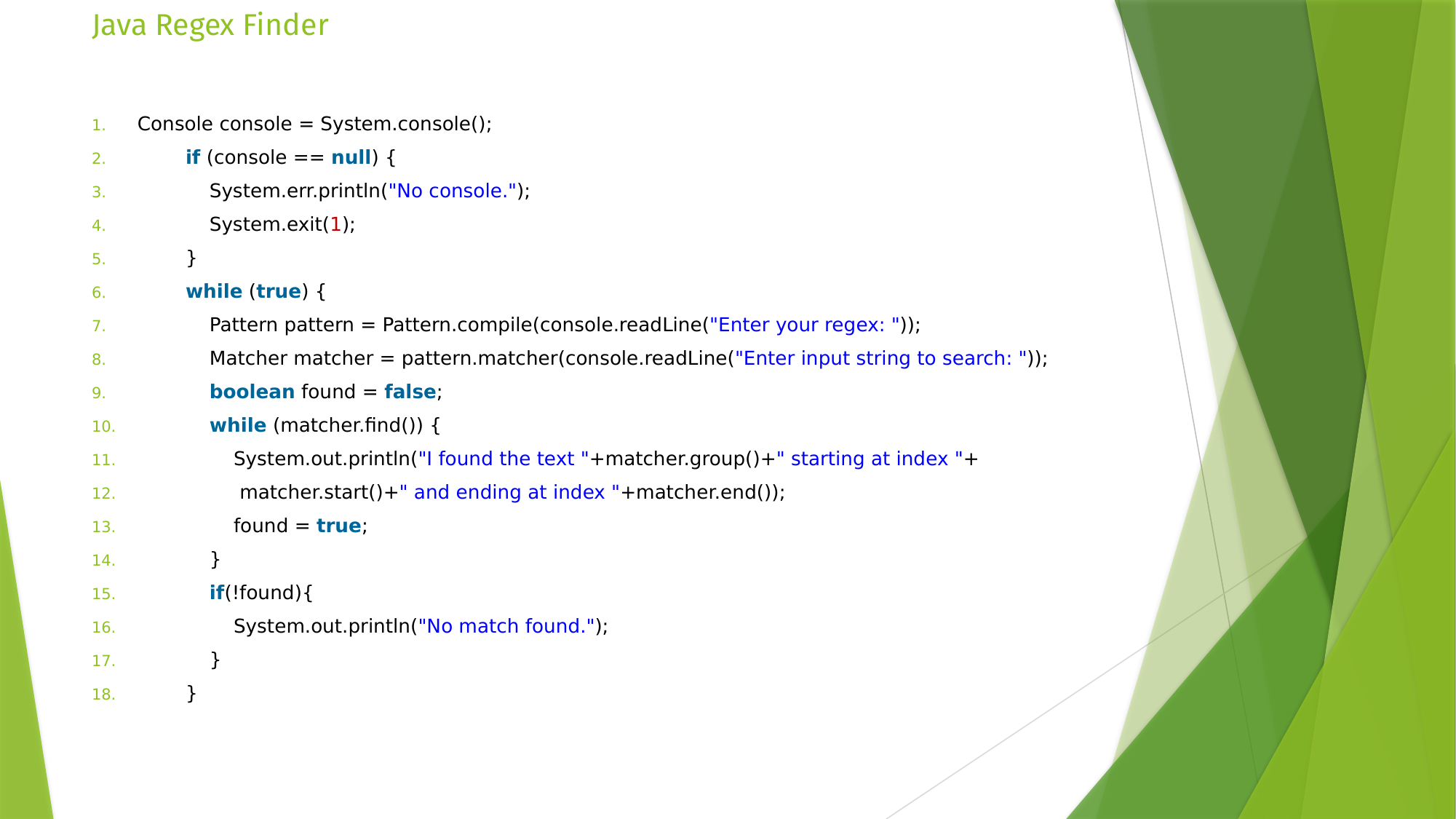

# Java Regex Finder
Console console = System.console();
        if (console == null) {
            System.err.println("No console.");
            System.exit(1);
        }
        while (true) {
            Pattern pattern = Pattern.compile(console.readLine("Enter your regex: "));
            Matcher matcher = pattern.matcher(console.readLine("Enter input string to search: "));
            boolean found = false;
            while (matcher.find()) {
                System.out.println("I found the text "+matcher.group()+" starting at index "+
                 matcher.start()+" and ending at index "+matcher.end());
                found = true;
            }
            if(!found){
                System.out.println("No match found.");
            }
        }